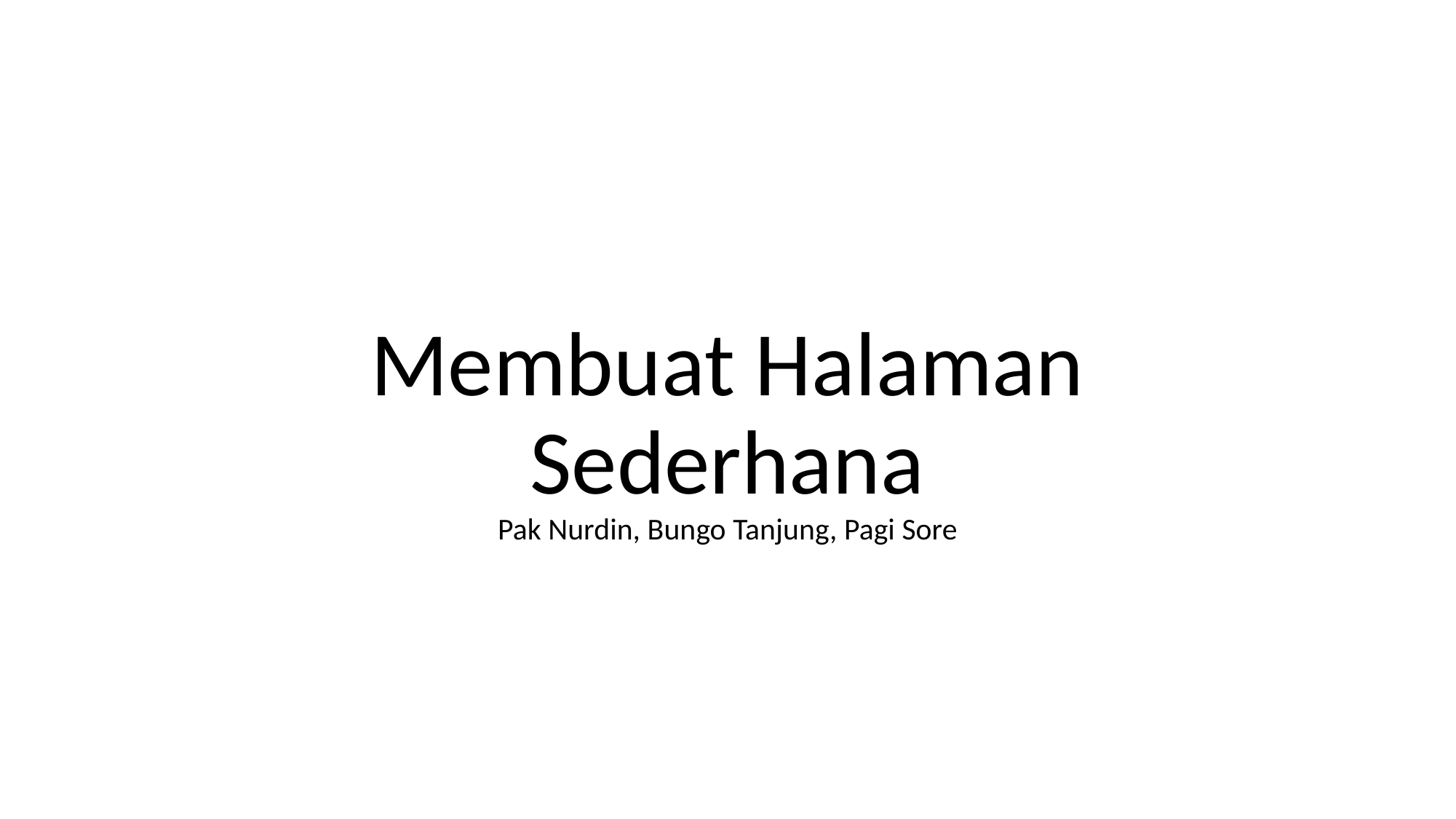

# Membuat Halaman Sederhana Pak Nurdin, Bungo Tanjung, Pagi Sore